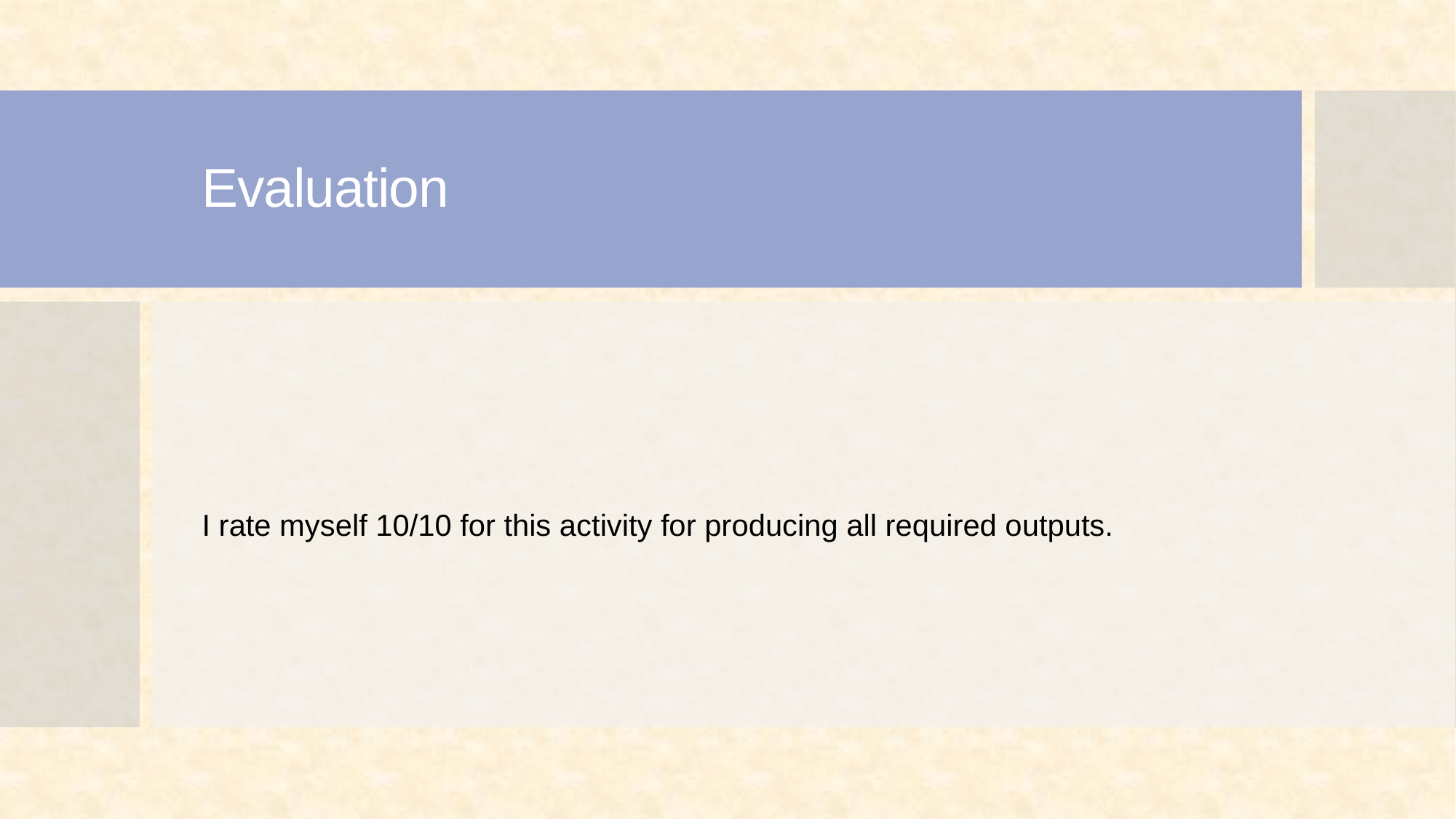

# Evaluation

I rate myself 10/10 for this activity for producing all required outputs.
Activity 8 - Morphological Operations
31